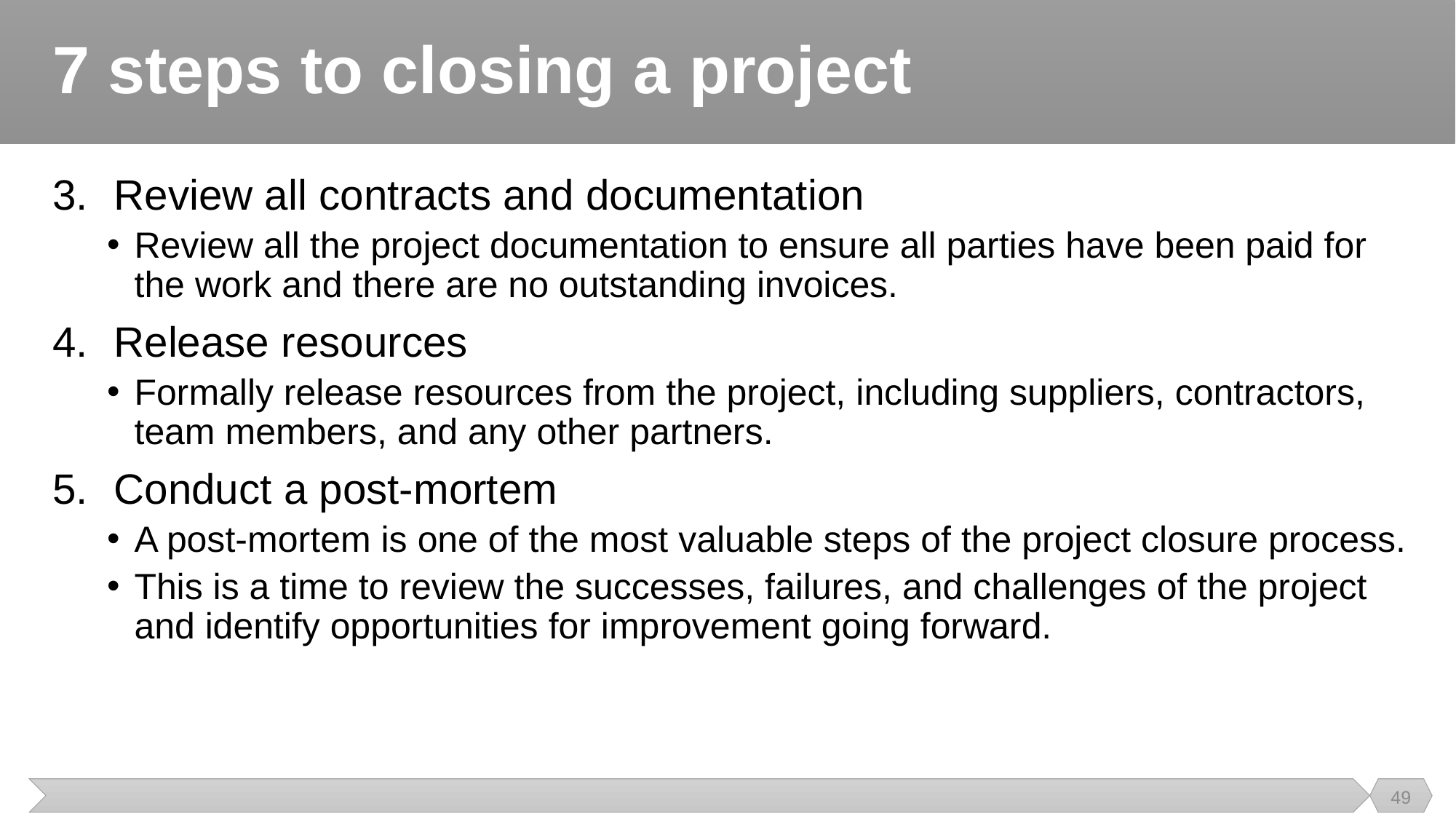

# 7 steps to closing a project
Review all contracts and documentation
Review all the project documentation to ensure all parties have been paid for the work and there are no outstanding invoices.
Release resources
Formally release resources from the project, including suppliers, contractors, team members, and any other partners.
Conduct a post-mortem
A post-mortem is one of the most valuable steps of the project closure process.
This is a time to review the successes, failures, and challenges of the project and identify opportunities for improvement going forward.
49